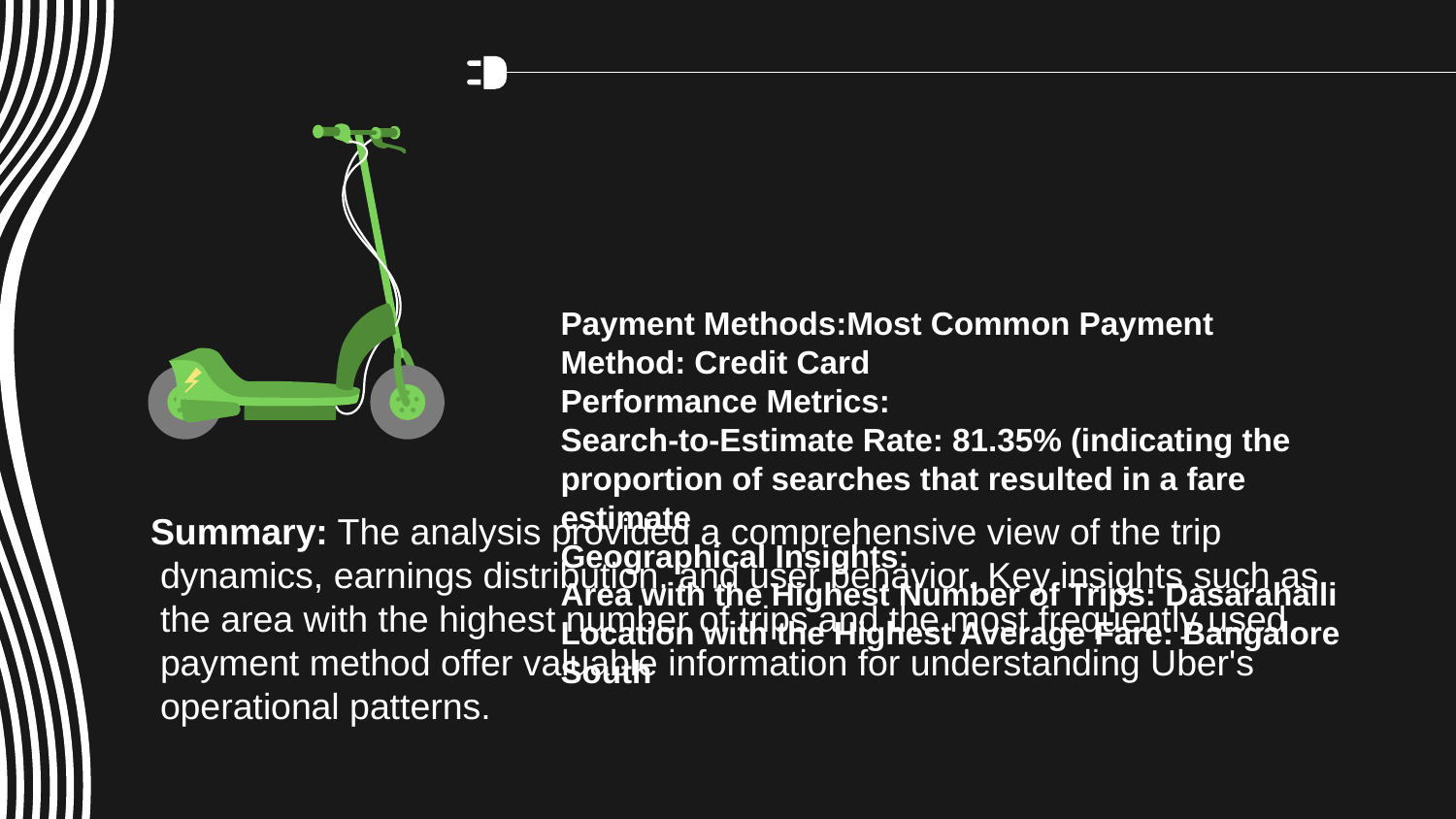

# Payment Methods:Most Common Payment Method: Credit Card Performance Metrics: Search-to-Estimate Rate: 81.35% (indicating the proportion of searches that resulted in a fare estimate Geographical Insights: Area with the Highest Number of Trips: Dasarahalli Location with the Highest Average Fare: Bangalore South

    Summary: The analysis provided a comprehensive view of the trip dynamics, earnings distribution, and user behavior. Key insights such as the area with the highest number of trips and the most frequently used payment method offer valuable information for understanding Uber's operational patterns.